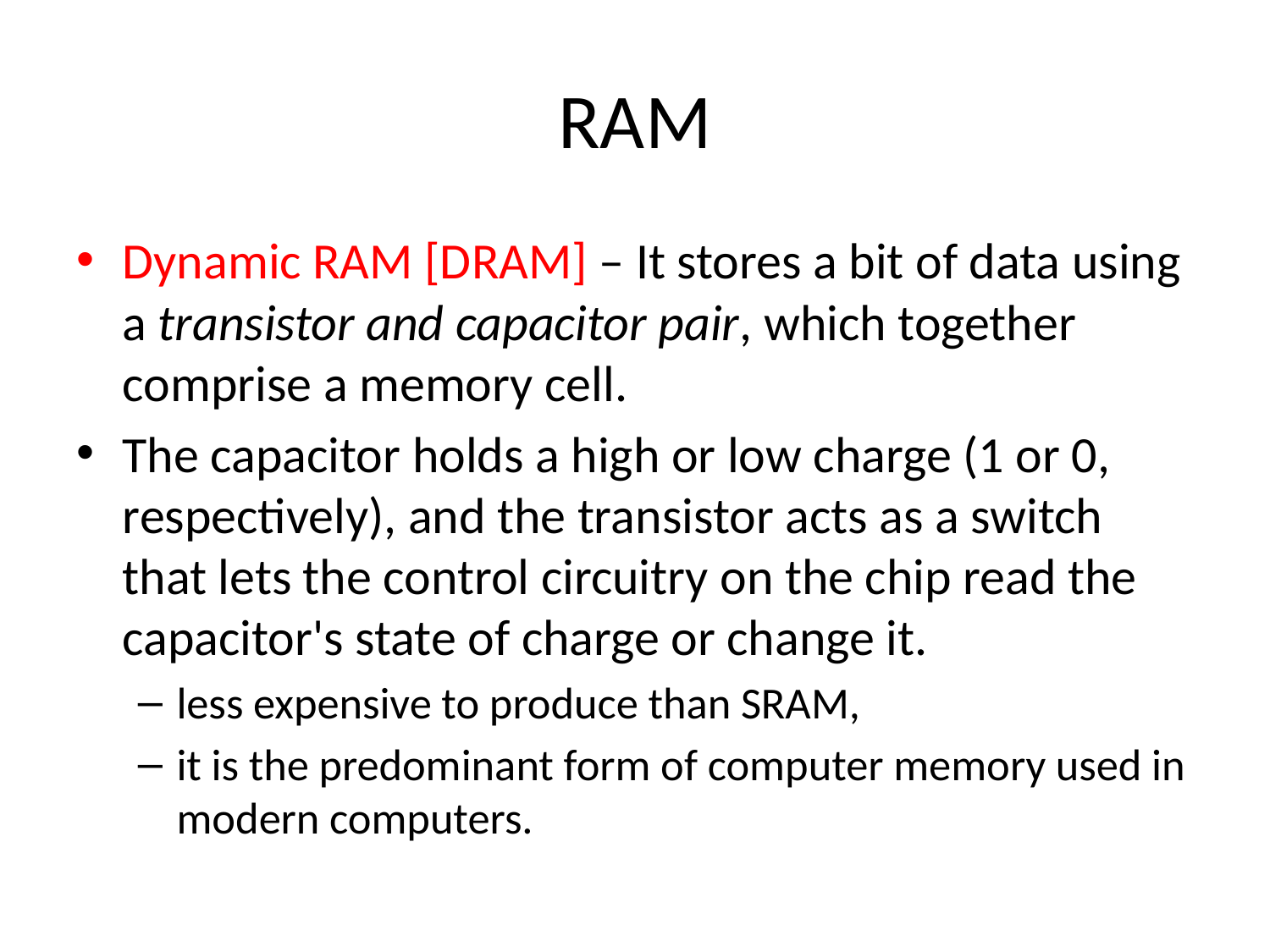

# RAM
Dynamic RAM [DRAM] – It stores a bit of data using a transistor and capacitor pair, which together comprise a memory cell.
The capacitor holds a high or low charge (1 or 0, respectively), and the transistor acts as a switch that lets the control circuitry on the chip read the capacitor's state of charge or change it.
less expensive to produce than SRAM,
it is the predominant form of computer memory used in modern computers.